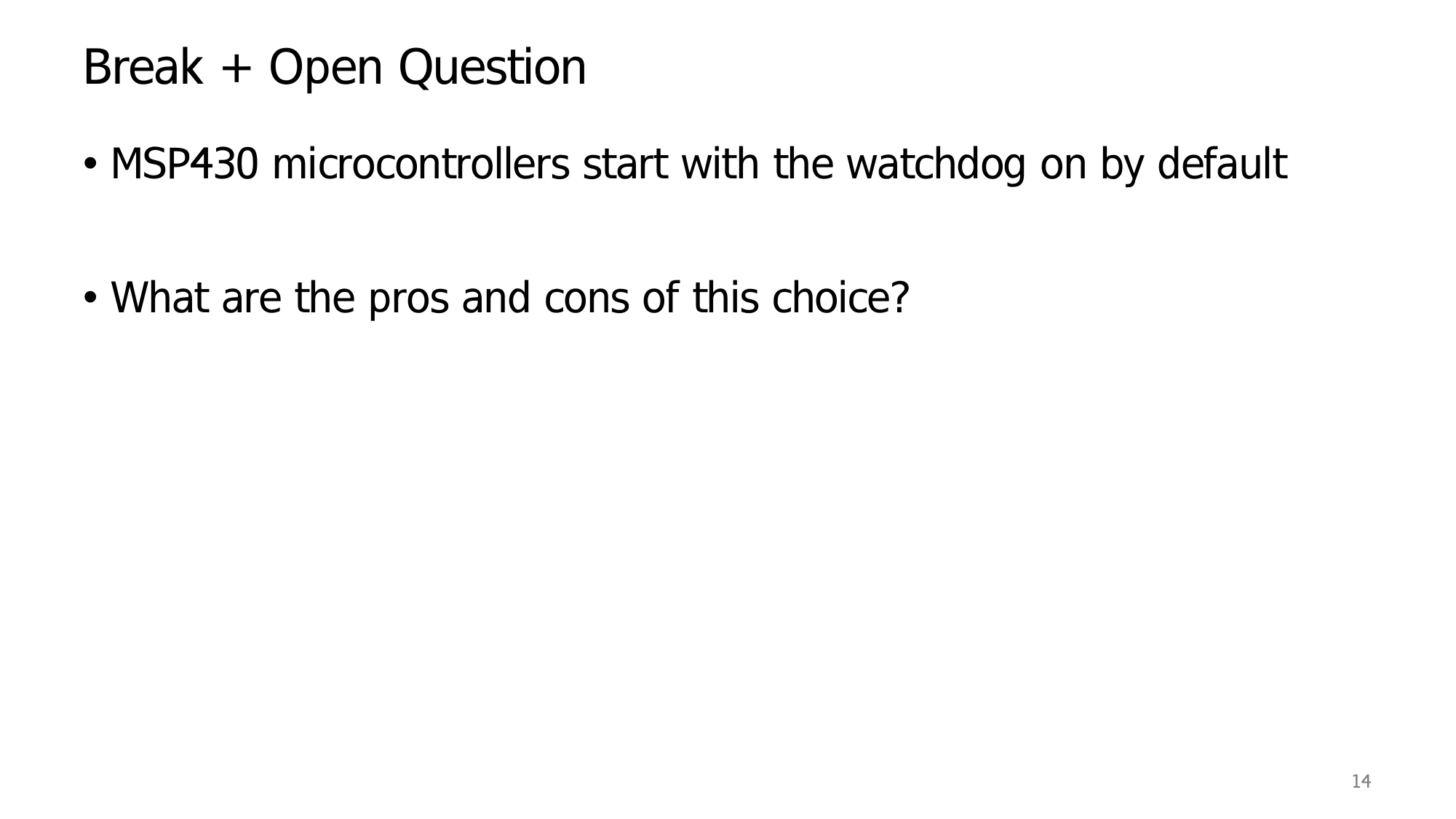

# Break + Open Question
MSP430 microcontrollers start with the watchdog on by default

What are the pros and cons of this choice?
14